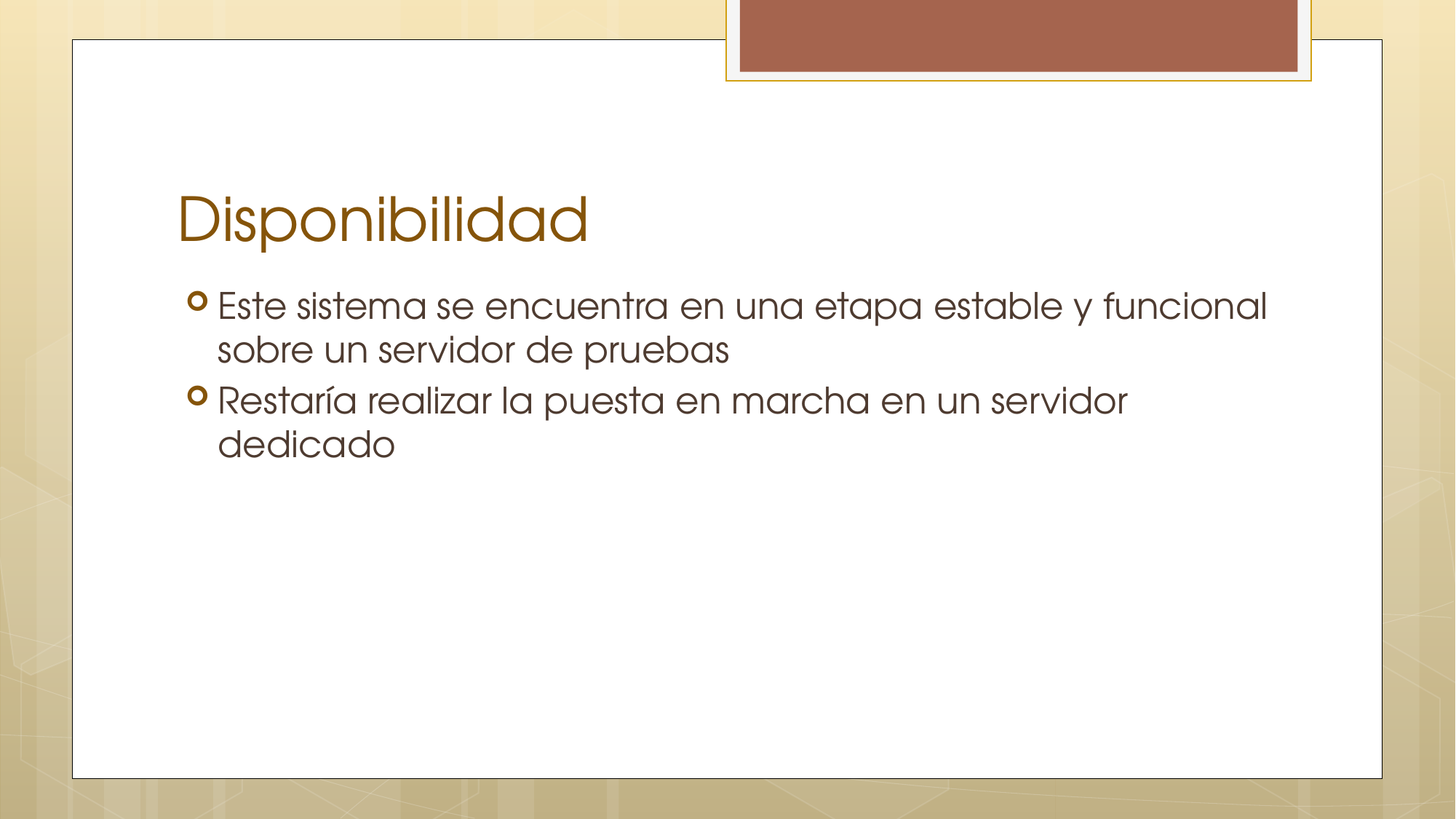

# Disponibilidad
Este sistema se encuentra en una etapa estable y funcional sobre un servidor de pruebas
Restaría realizar la puesta en marcha en un servidor dedicado